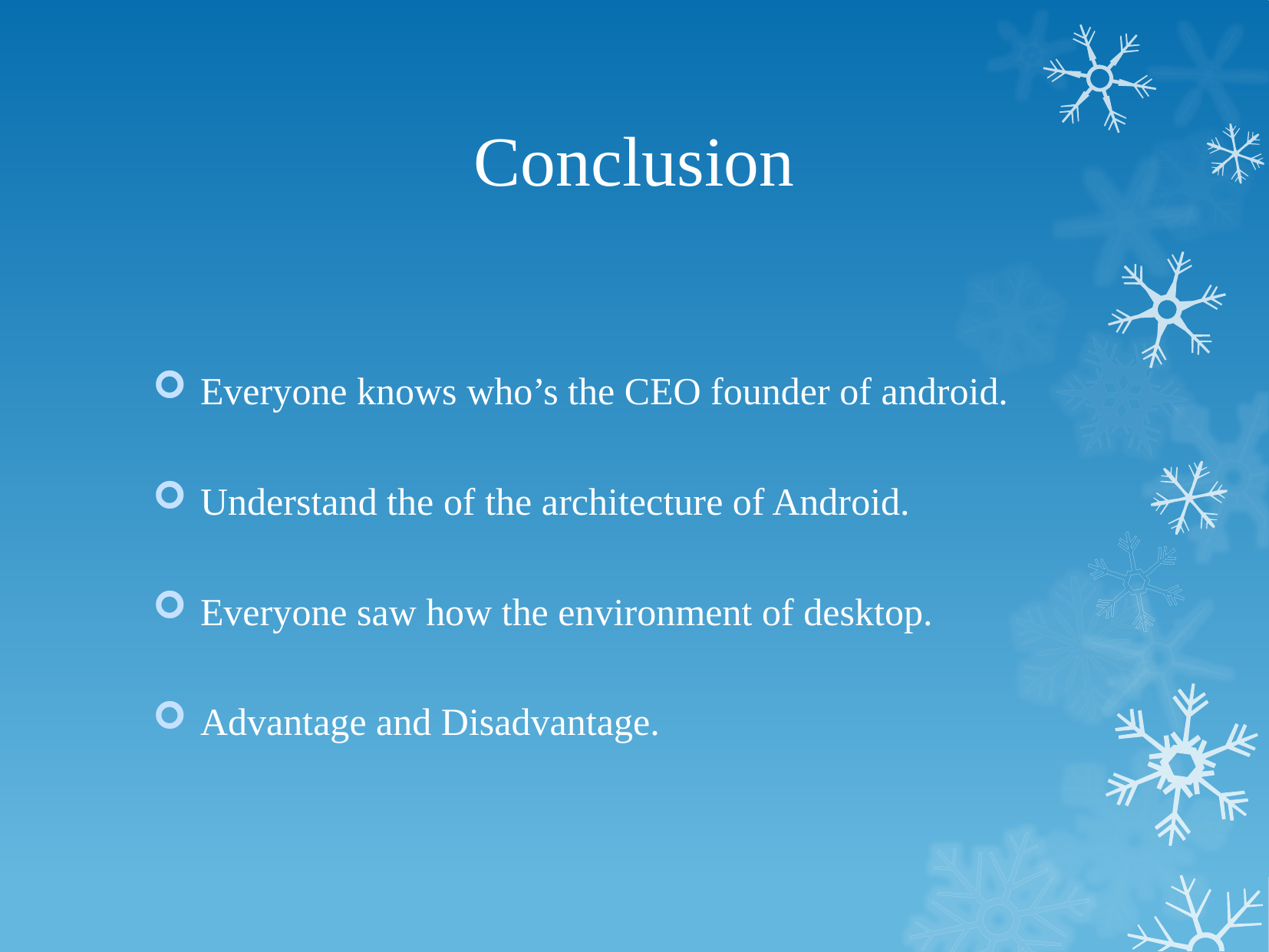

# Conclusion
Everyone knows who’s the CEO founder of android.
Understand the of the architecture of Android.
Everyone saw how the environment of desktop.
Advantage and Disadvantage.